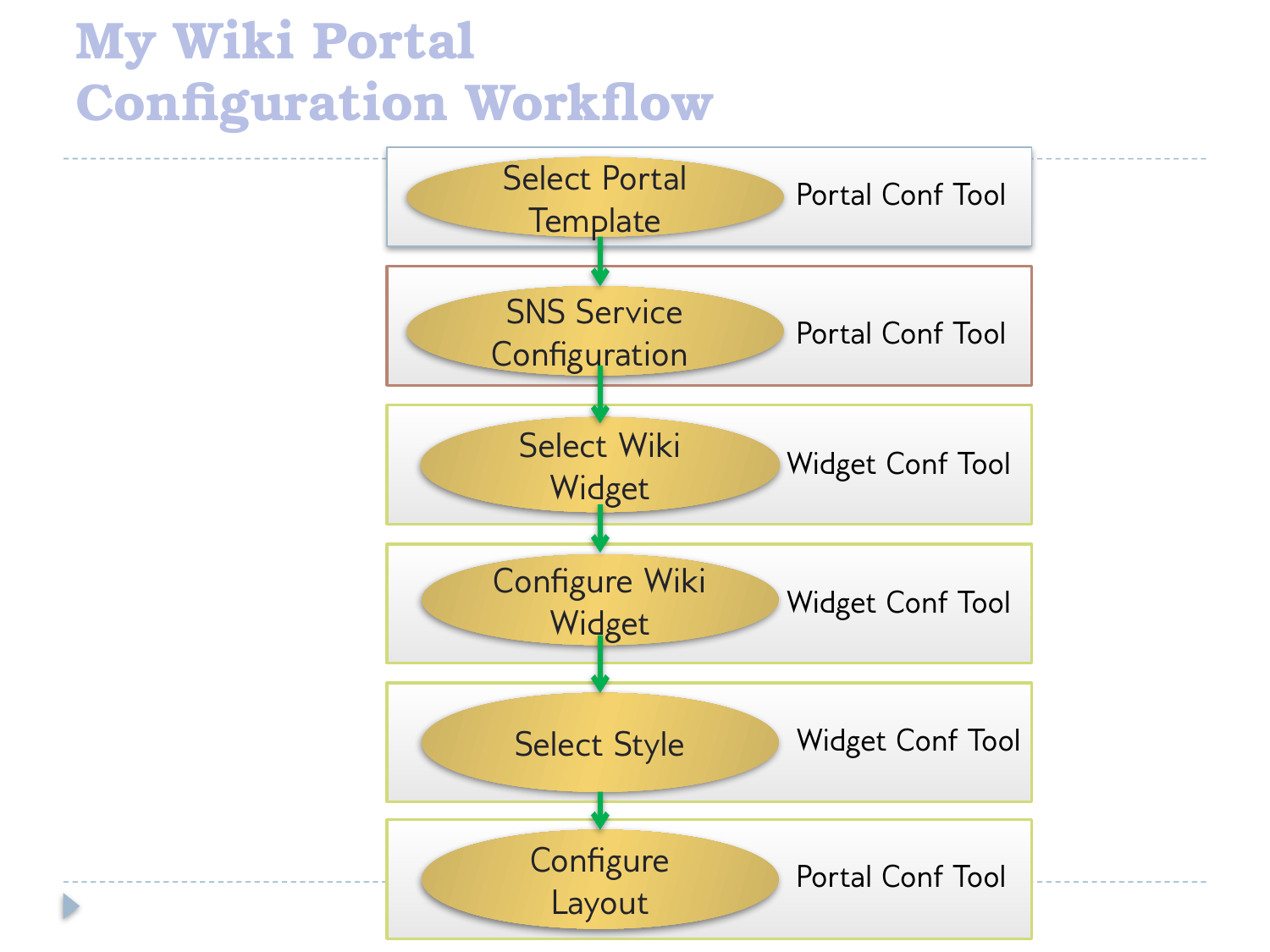

# My Wiki Portal Configuration Workflow

Select Portal Template
Portal Conf Tool

SNS Service Configuration
Portal Conf Tool

Select Wiki Widget
Widget Conf Tool

Configure Wiki Widget
Widget Conf Tool

Select Style
Widget Conf Tool

Configure Layout
Portal Conf Tool